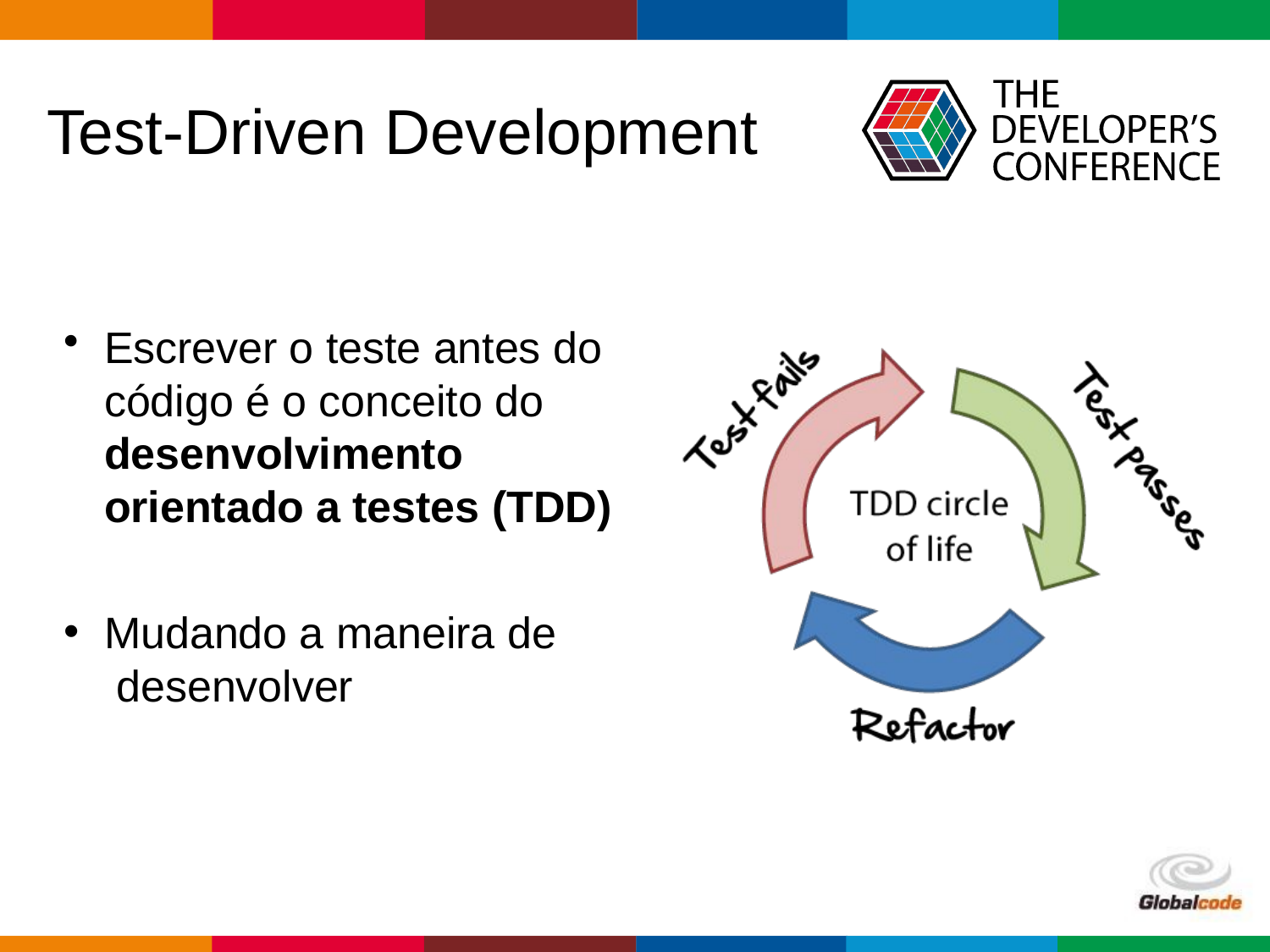

# Test-Driven Development

Escrever o teste antes do  código é o conceito do  desenvolvimento  orientado a testes (TDD)

Mudando a maneira de  desenvolver